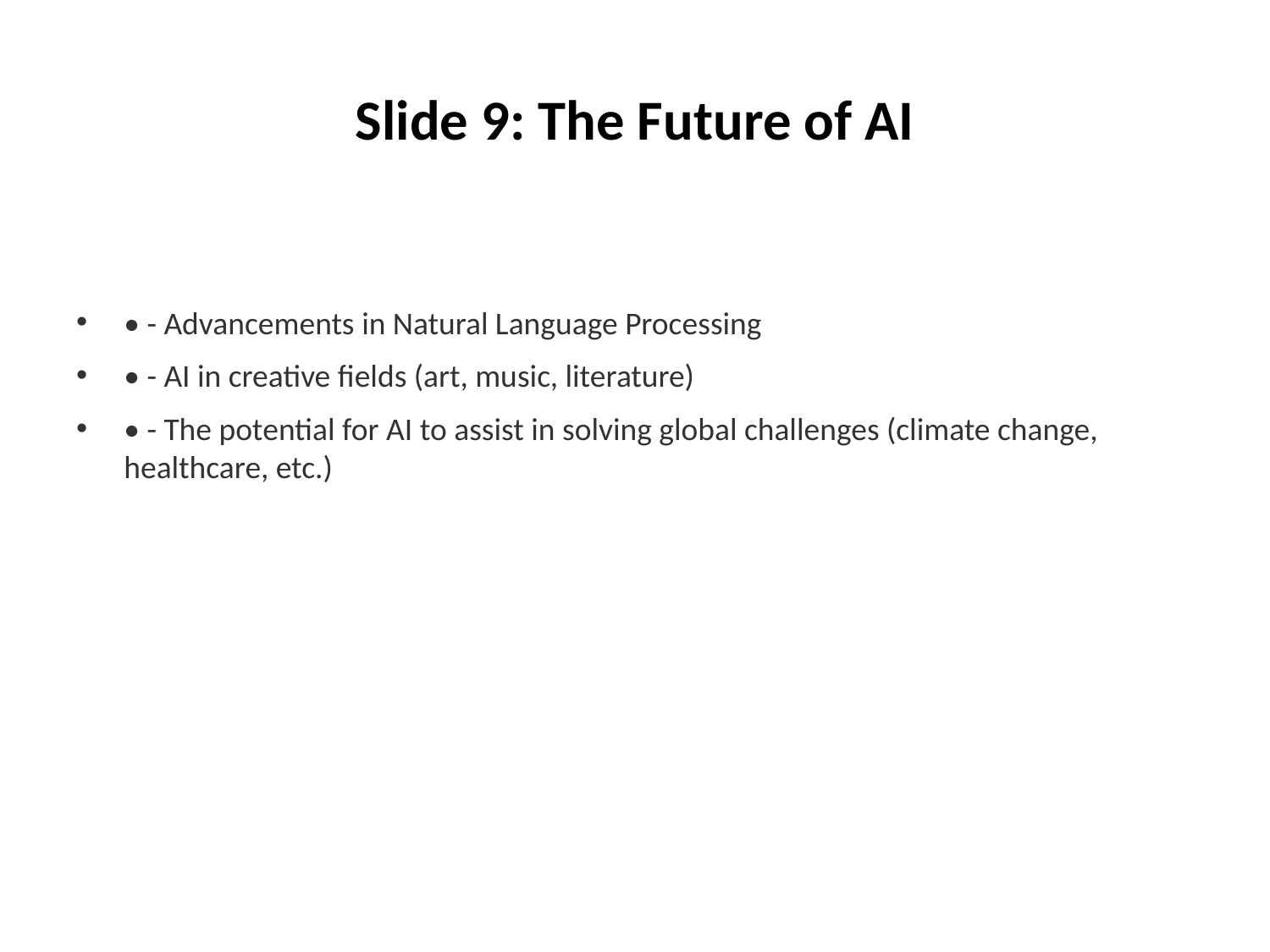

# Slide 9: The Future of AI

• - Advancements in Natural Language Processing
• - AI in creative fields (art, music, literature)
• - The potential for AI to assist in solving global challenges (climate change, healthcare, etc.)